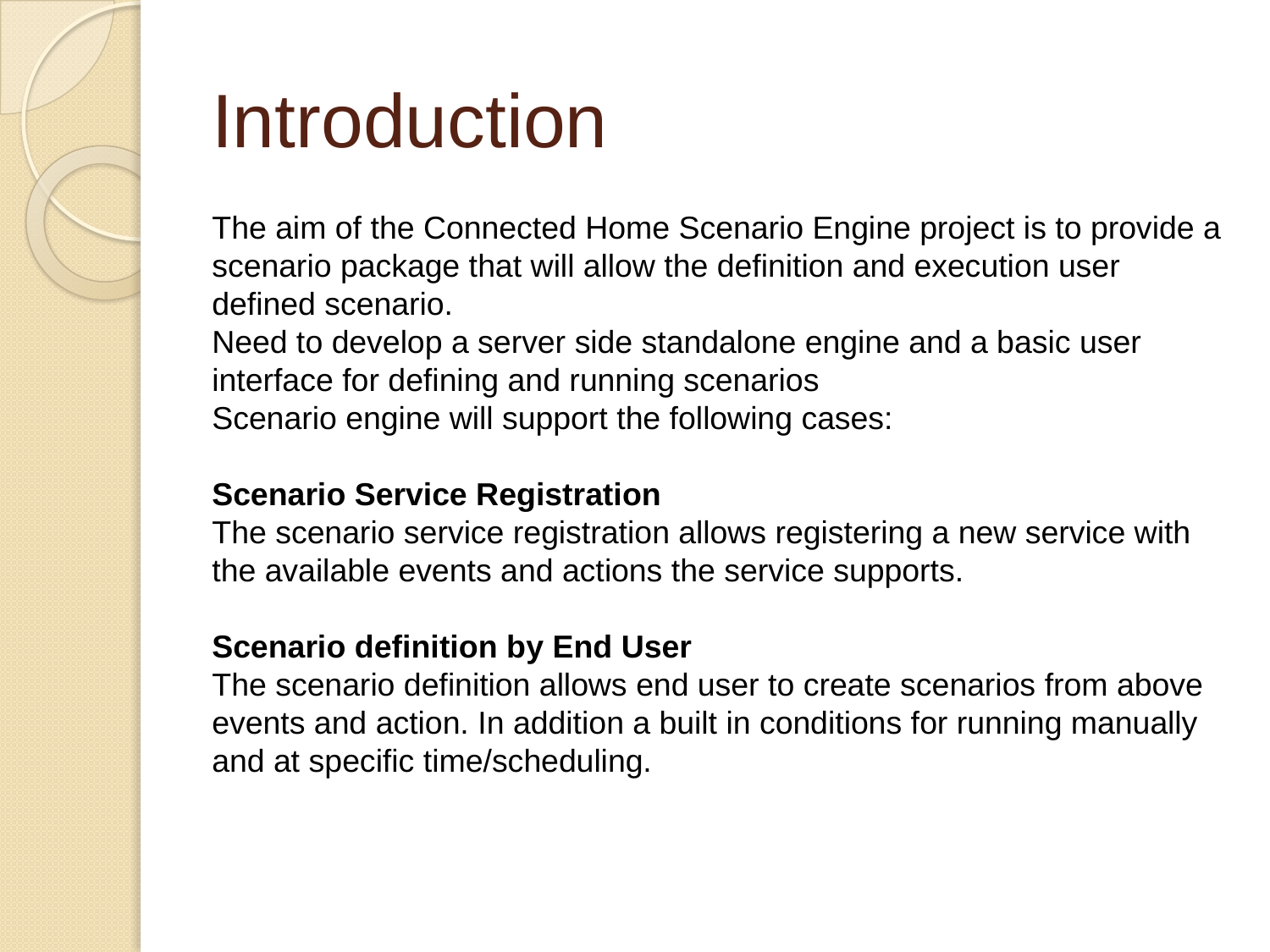

# Introduction
The aim of the Connected Home Scenario Engine project is to provide a scenario package that will allow the definition and execution user defined scenario.
Need to develop a server side standalone engine and a basic user interface for defining and running scenarios
Scenario engine will support the following cases:

Scenario Service Registration
The scenario service registration allows registering a new service with the available events and actions the service supports.

Scenario definition by End User
The scenario definition allows end user to create scenarios from above events and action. In addition a built in conditions for running manually and at specific time/scheduling.